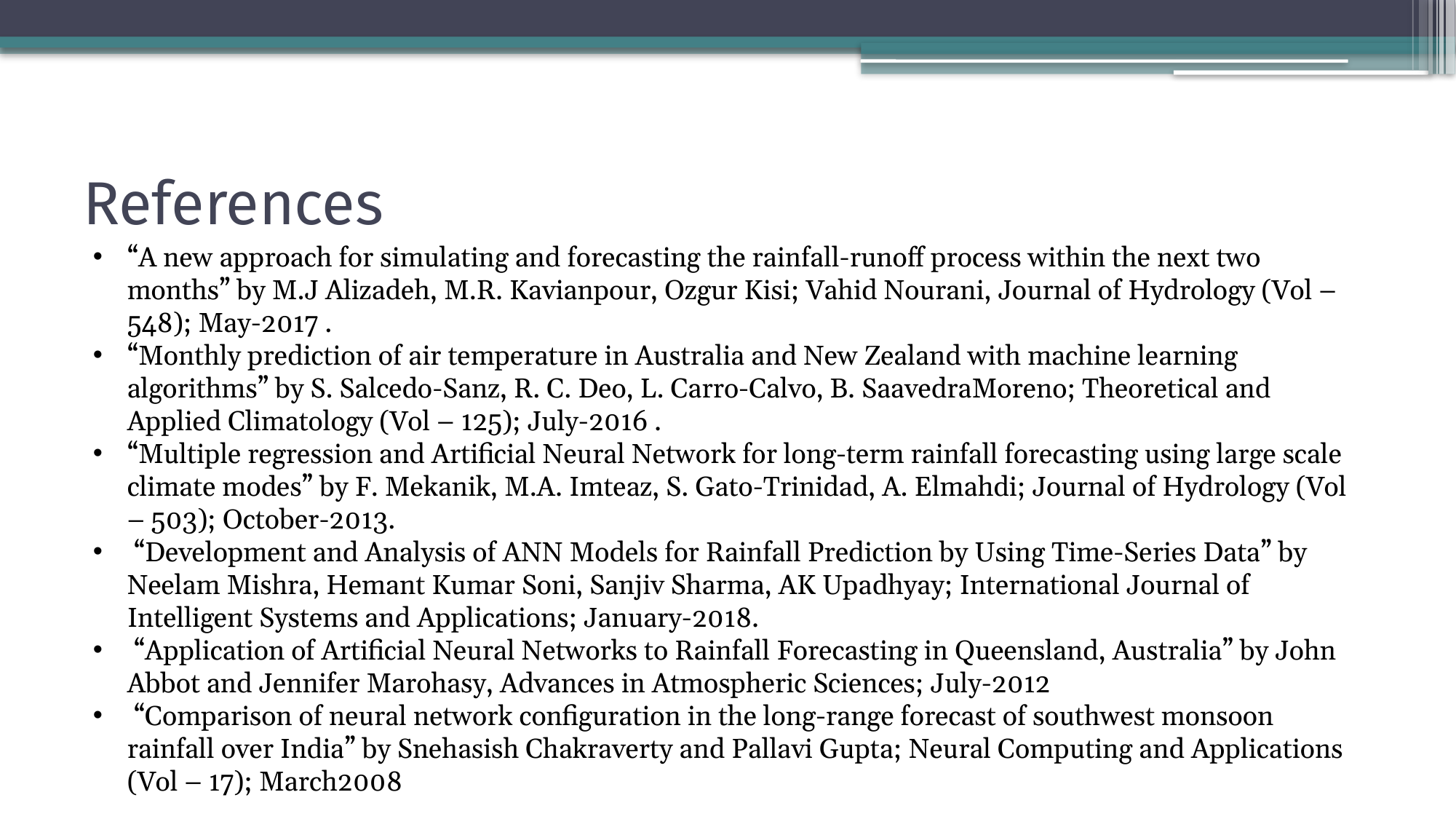

# References
“A new approach for simulating and forecasting the rainfall-runoff process within the next two months” by M.J Alizadeh, M.R. Kavianpour, Ozgur Kisi; Vahid Nourani, Journal of Hydrology (Vol – 548); May-2017 .
“Monthly prediction of air temperature in Australia and New Zealand with machine learning algorithms” by S. Salcedo-Sanz, R. C. Deo, L. Carro-Calvo, B. SaavedraMoreno; Theoretical and Applied Climatology (Vol – 125); July-2016 .
“Multiple regression and Artificial Neural Network for long-term rainfall forecasting using large scale climate modes” by F. Mekanik, M.A. Imteaz, S. Gato-Trinidad, A. Elmahdi; Journal of Hydrology (Vol – 503); October-2013.
 “Development and Analysis of ANN Models for Rainfall Prediction by Using Time-Series Data” by Neelam Mishra, Hemant Kumar Soni, Sanjiv Sharma, AK Upadhyay; International Journal of Intelligent Systems and Applications; January-2018.
 “Application of Artificial Neural Networks to Rainfall Forecasting in Queensland, Australia” by John Abbot and Jennifer Marohasy, Advances in Atmospheric Sciences; July-2012
 “Comparison of neural network configuration in the long-range forecast of southwest monsoon rainfall over India” by Snehasish Chakraverty and Pallavi Gupta; Neural Computing and Applications (Vol – 17); March2008